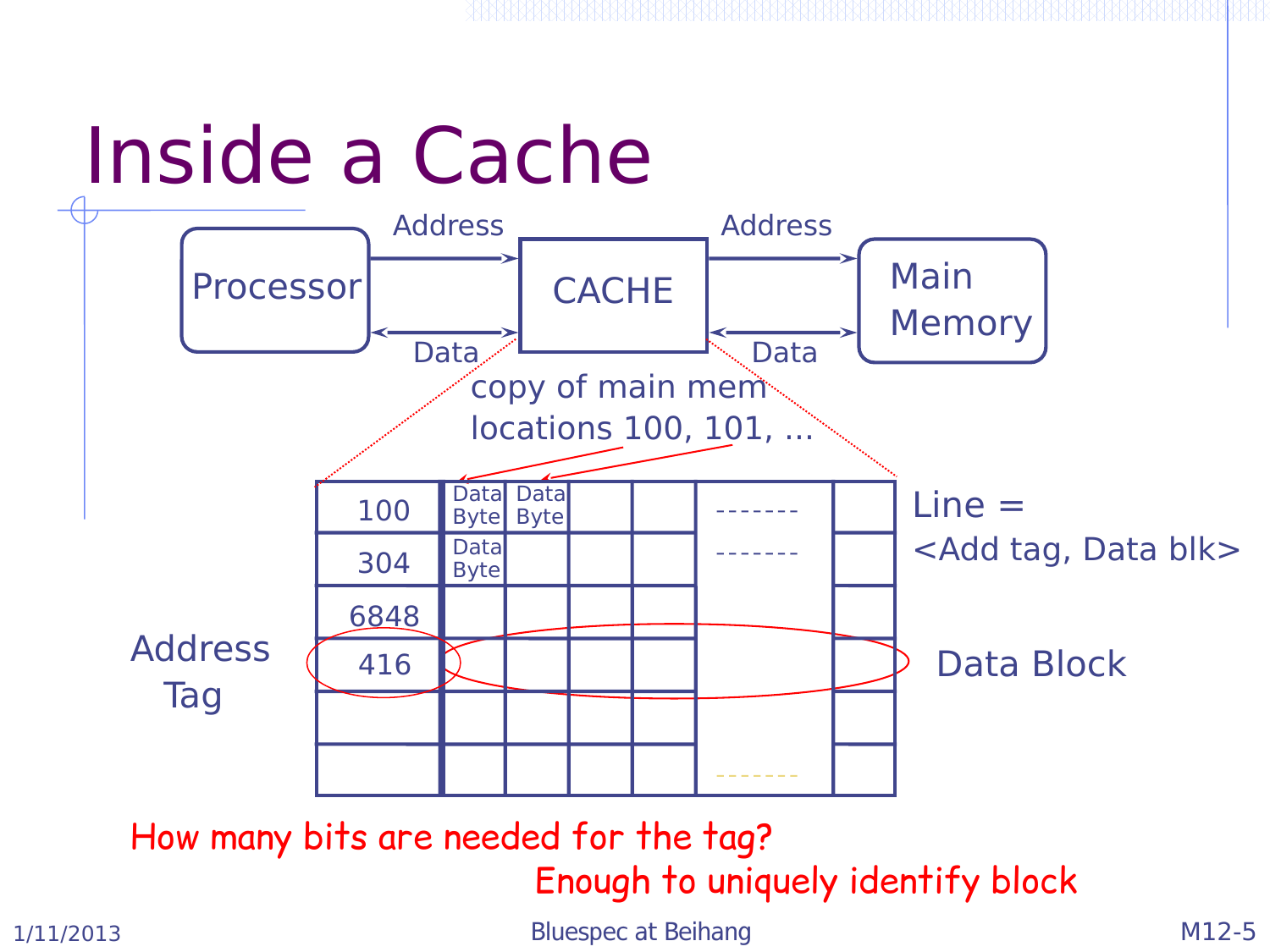

# Inside a Cache
Address
Address

Main
Memory

Processor
CACHE
Data
Data

Data
Byte
Data
Byte
Line =
<Add tag, Data blk>

100

Data
Byte
304

6848

Data Block
 416

copy of main mem
locations 100, 101, ...

  Address
     Tag

How many bits are needed for the tag?
Enough to uniquely identify block
1/11/2013
Bluespec at Beihang
M12-5